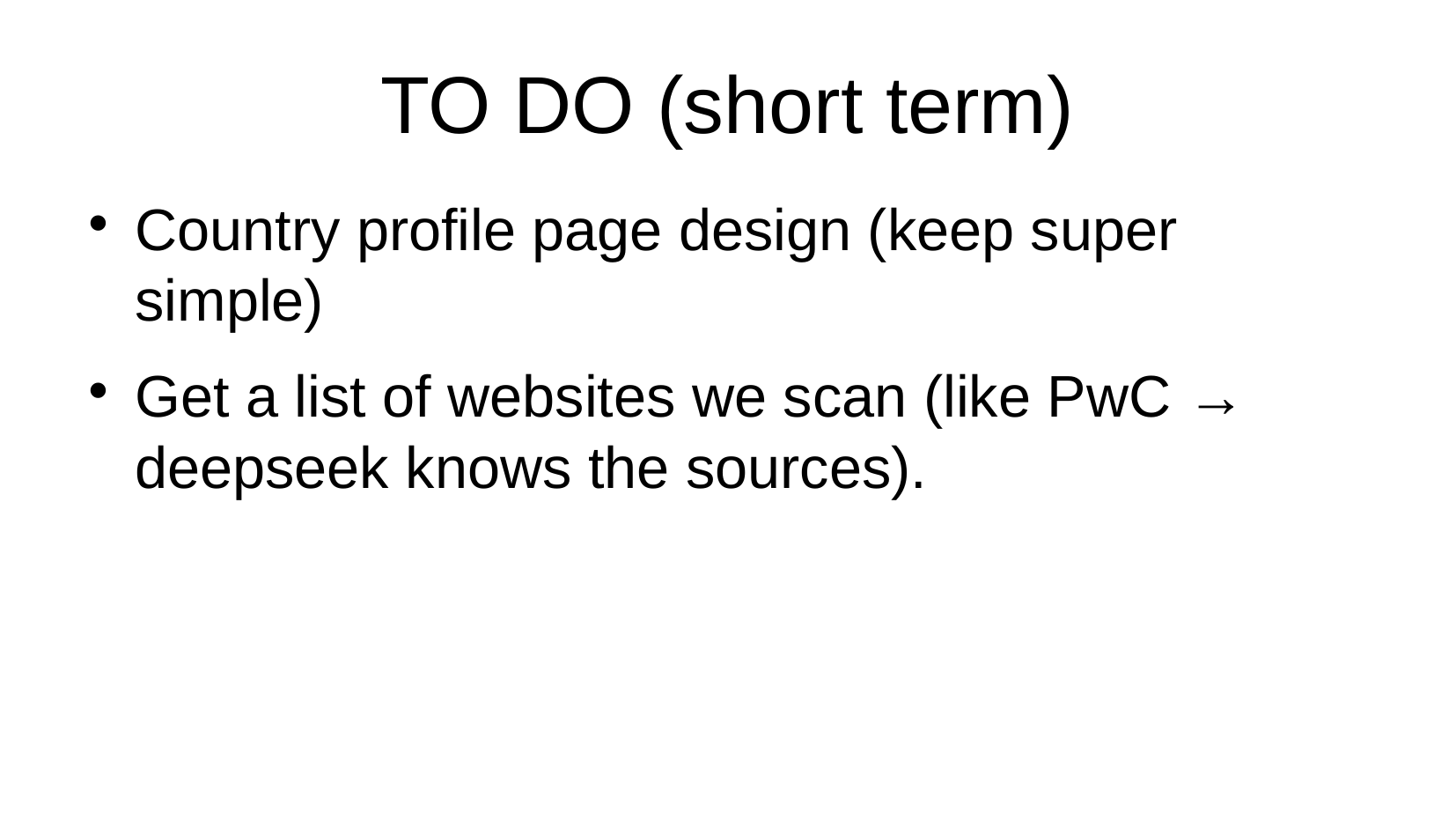

# TO DO (short term)
Country profile page design (keep super simple)
Get a list of websites we scan (like PwC → deepseek knows the sources).